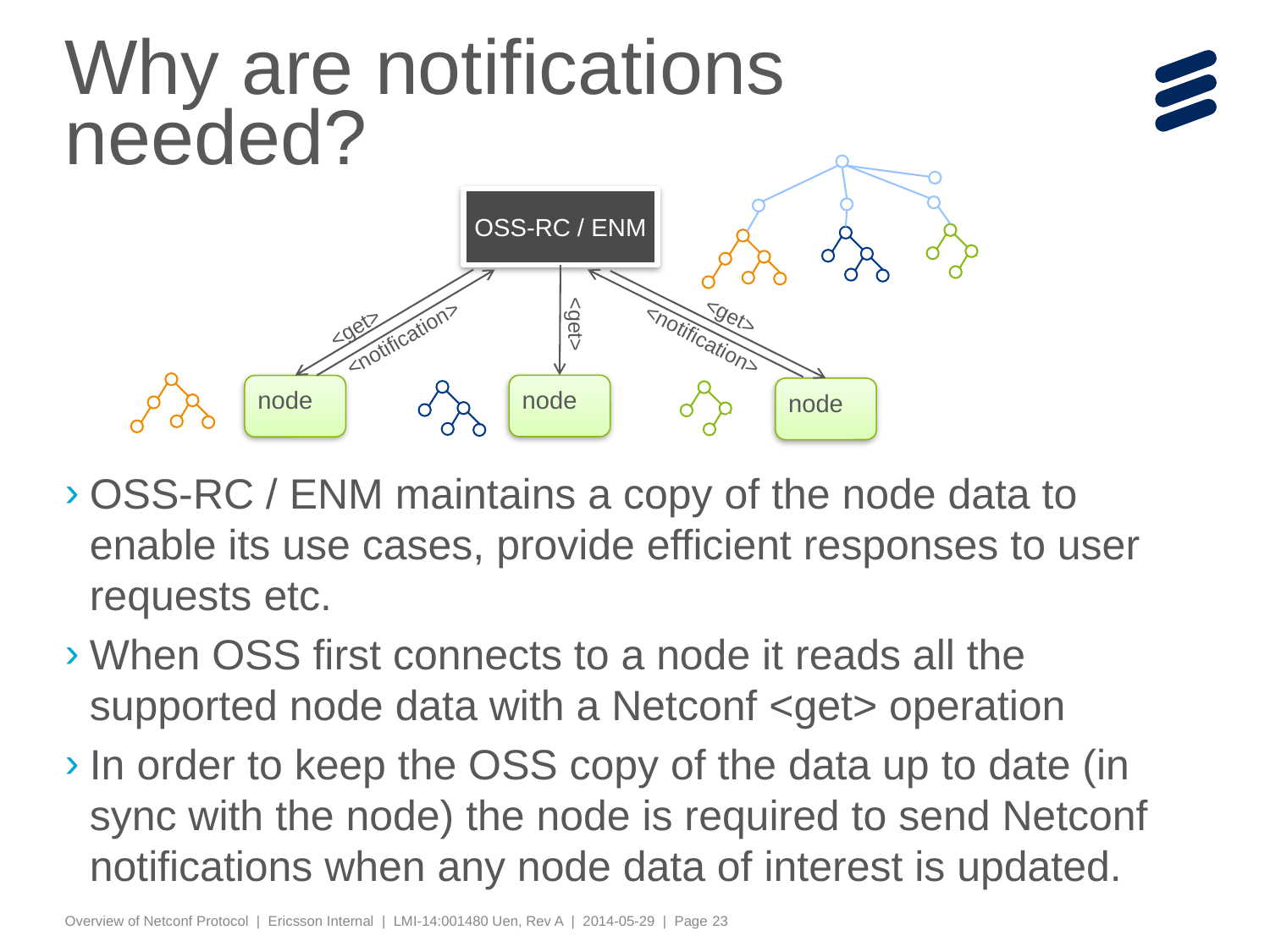

# Why are notifications needed?

OSS-RC / ENM

<get>
<get>
<get>
<notification>
<notification>

node
node
node

OSS-RC / ENM maintains a copy of the node data to enable its use cases, provide efficient responses to user requests etc.
When OSS first connects to a node it reads all the supported node data with a Netconf <get> operation
In order to keep the OSS copy of the data up to date (in sync with the node) the node is required to send Netconf notifications when any node data of interest is updated.